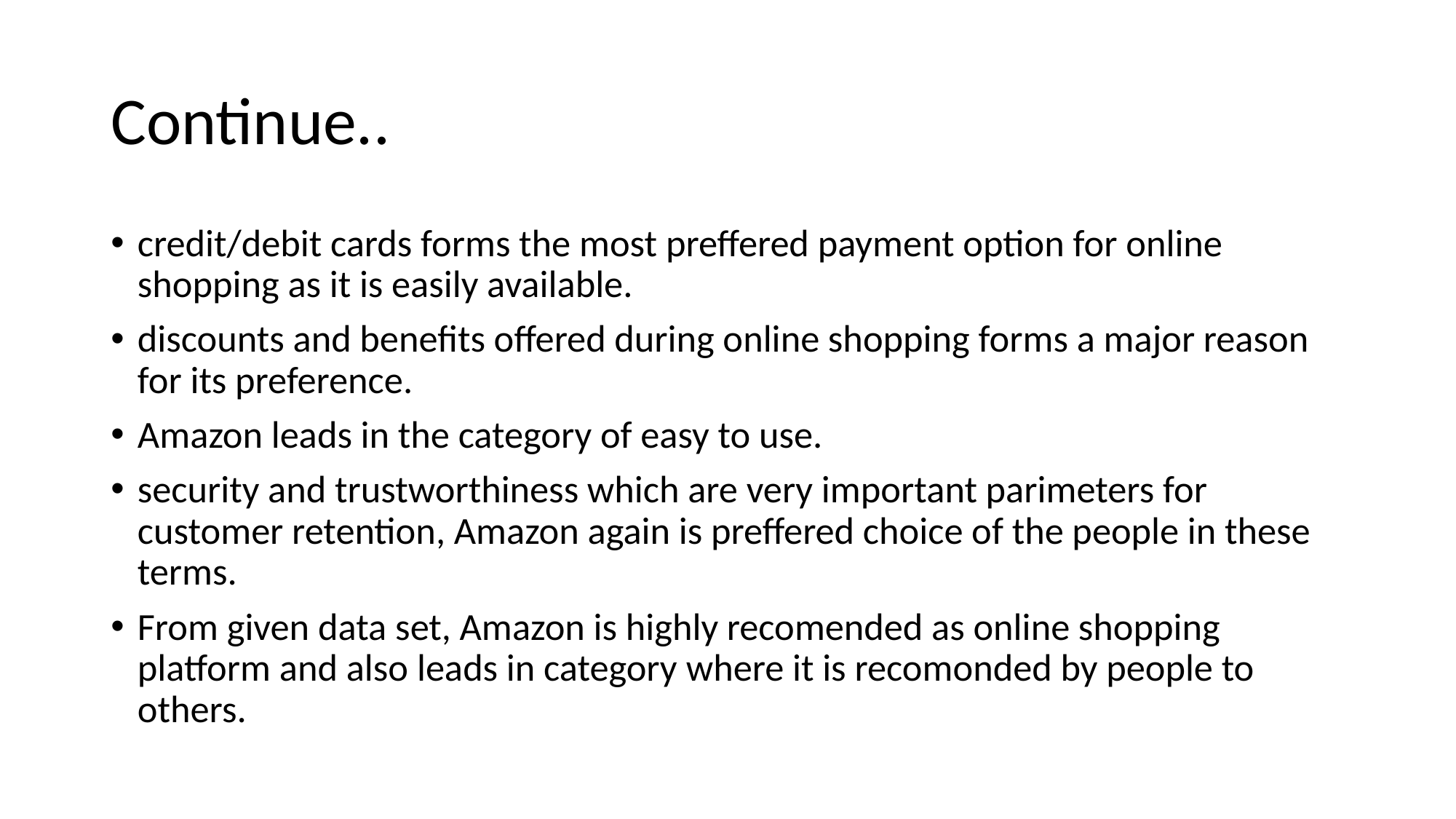

# Continue..
credit/debit cards forms the most preffered payment option for online shopping as it is easily available.
discounts and benefits offered during online shopping forms a major reason for its preference.
Amazon leads in the category of easy to use.
security and trustworthiness which are very important parimeters for customer retention, Amazon again is preffered choice of the people in these terms.
From given data set, Amazon is highly recomended as online shopping platform and also leads in category where it is recomonded by people to others.